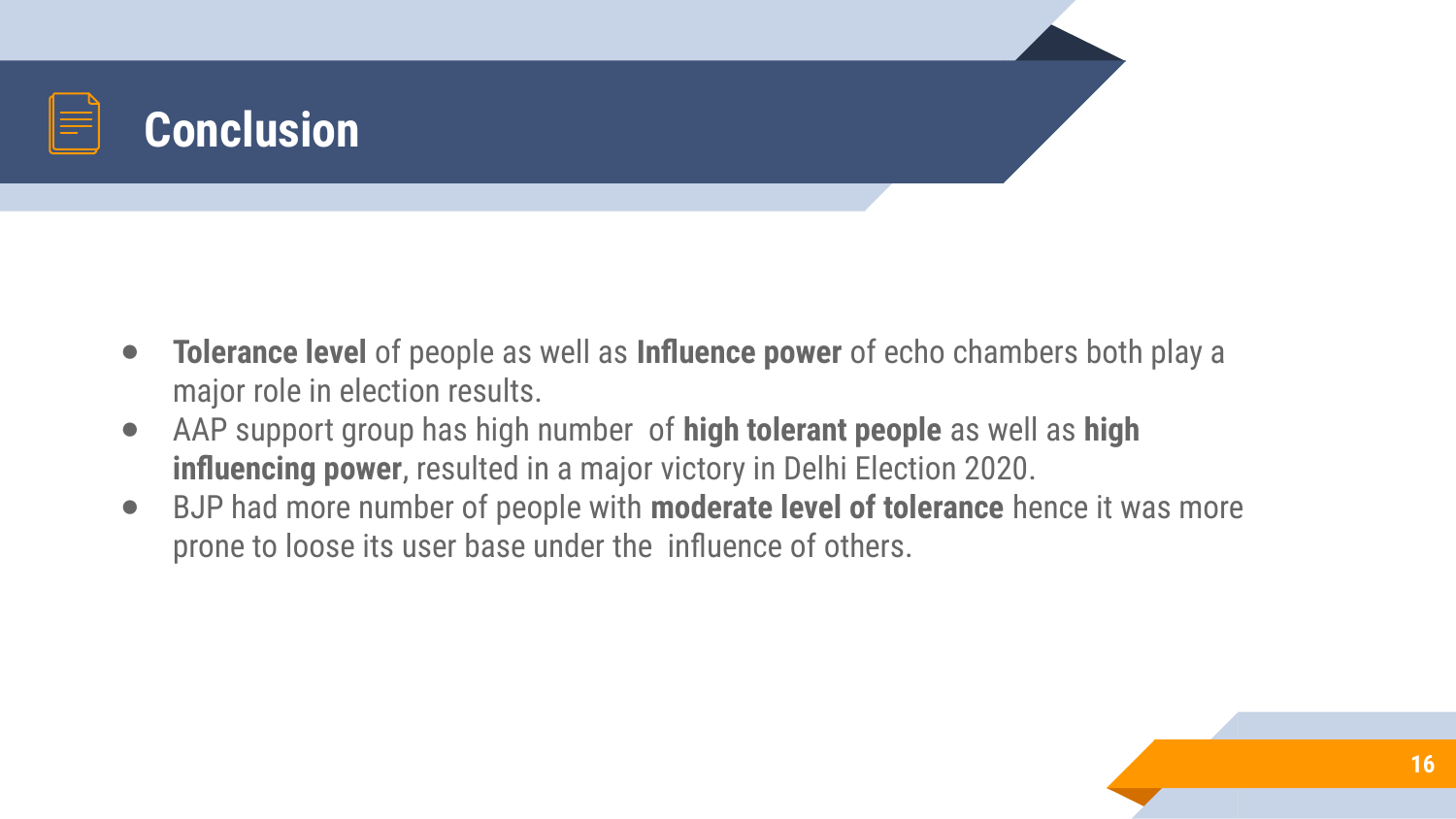

# Conclusion

Tolerance level of people as well as Influence power of echo chambers both play a major role in election results.
AAP support group has high number  of high tolerant people as well as high influencing power, resulted in a major victory in Delhi Election 2020.
BJP had more number of people with moderate level of tolerance hence it was more prone to loose its user base under the  influence of others.
16